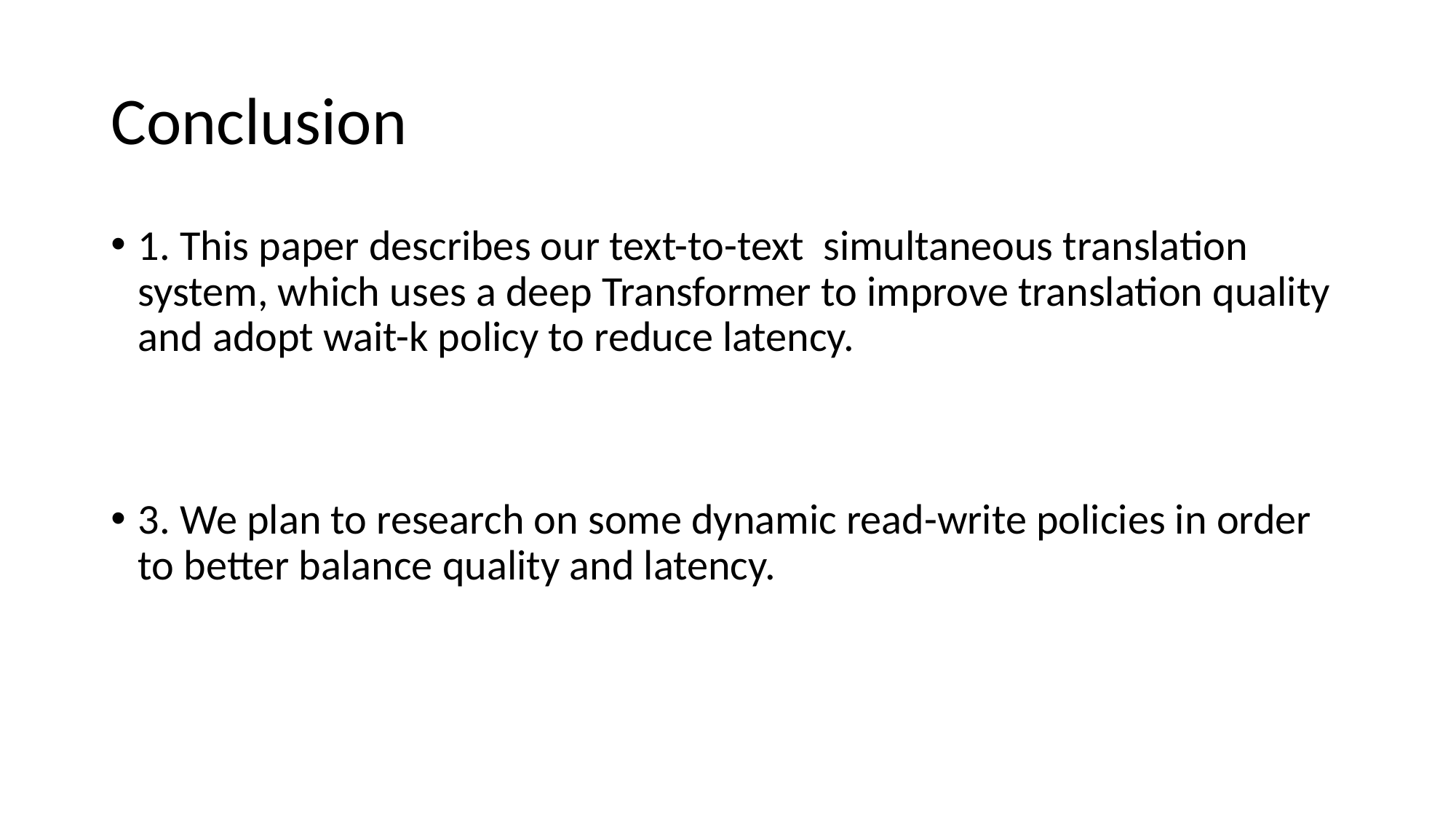

# Conclusion
1. This paper describes our text-to-text  simultaneous translation system, which uses a deep Transformer to improve translation quality and adopt wait-k policy to reduce latency.

3. We plan to research on some dynamic read-write policies in order to better balance quality and latency.